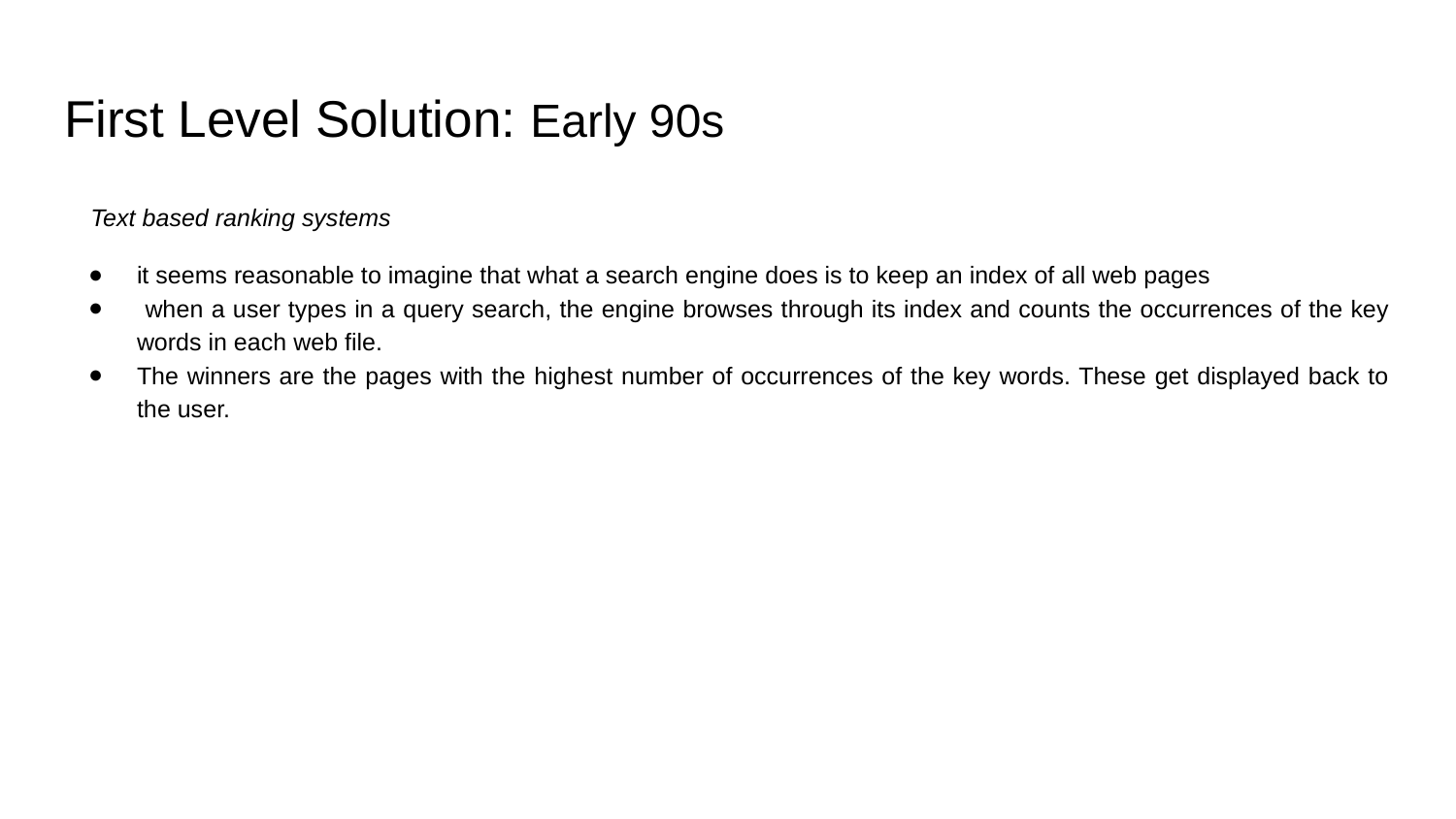

# First Level Solution: Early 90s
Text based ranking systems
it seems reasonable to imagine that what a search engine does is to keep an index of all web pages
 when a user types in a query search, the engine browses through its index and counts the occurrences of the key words in each web file.
The winners are the pages with the highest number of occurrences of the key words. These get displayed back to the user.